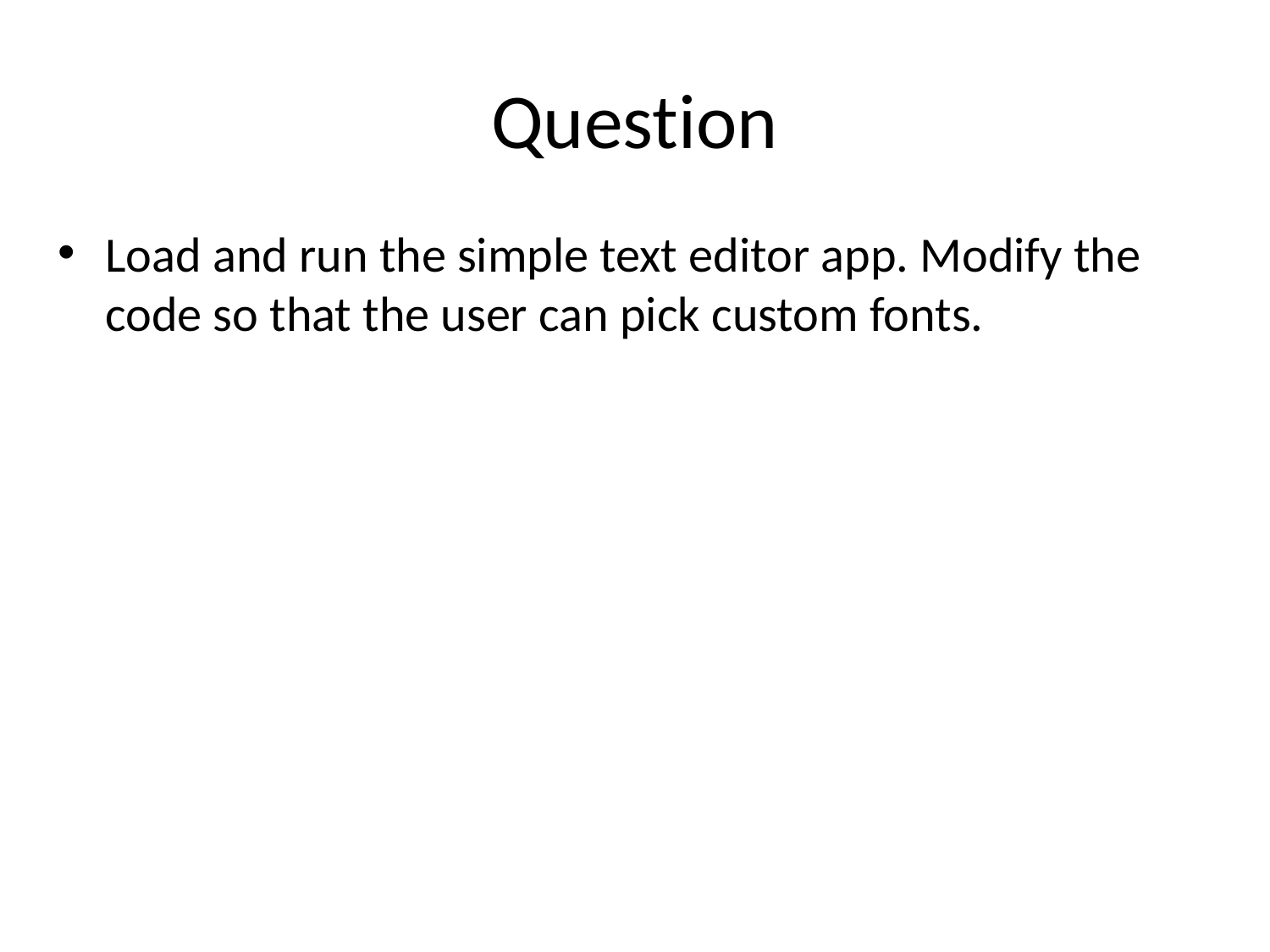

# Question
Load and run the simple text editor app. Modify the code so that the user can pick custom fonts.